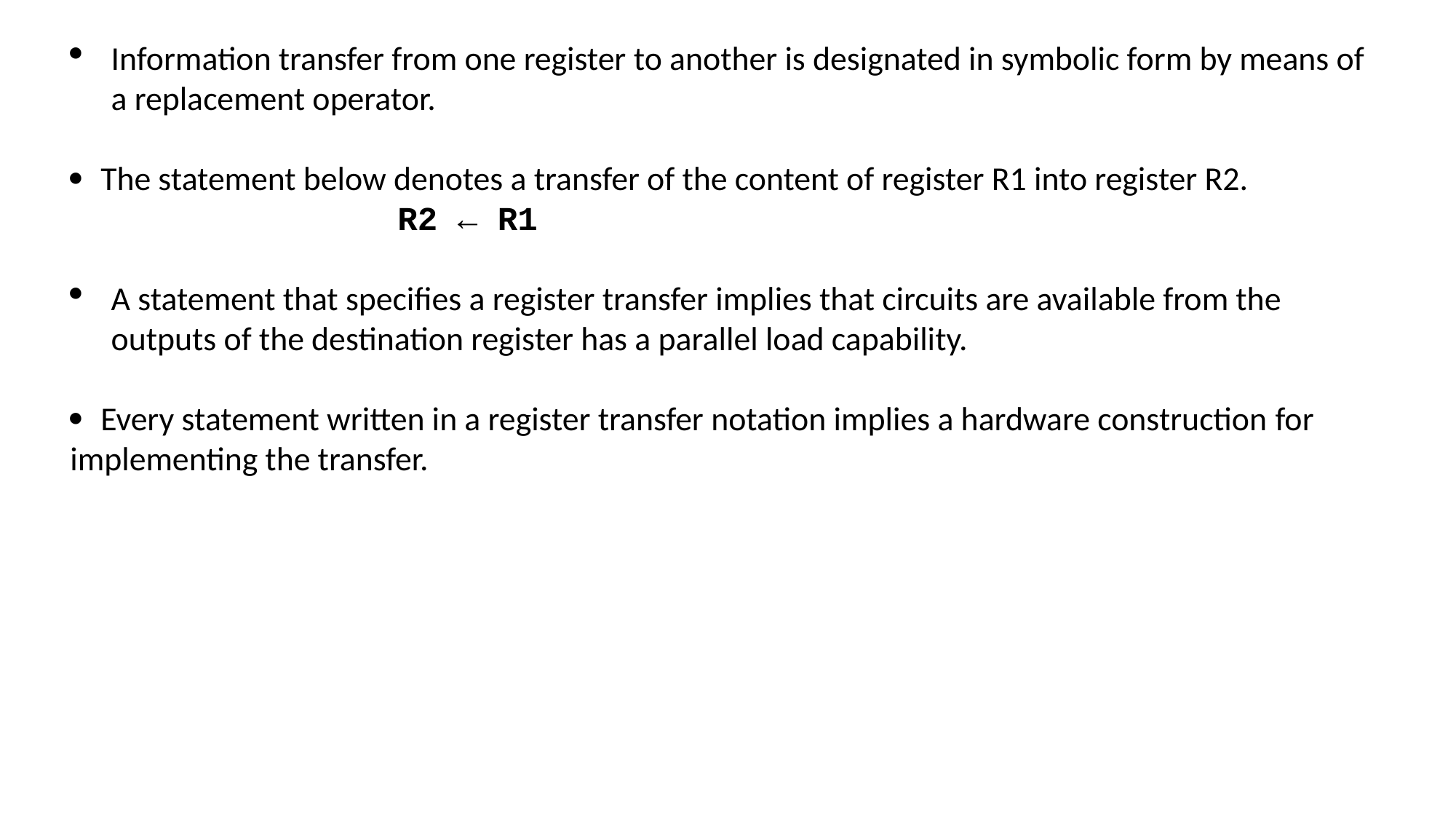

Information transfer from one register to another is designated in symbolic form by means of a replacement operator.

• The statement below denotes a transfer of the content of register R1 into register R2.
			R2 ← R1

A statement that specifies a register transfer implies that circuits are available from the outputs of the destination register has a parallel load capability.

• Every statement written in a register transfer notation implies a hardware construction for implementing the transfer.